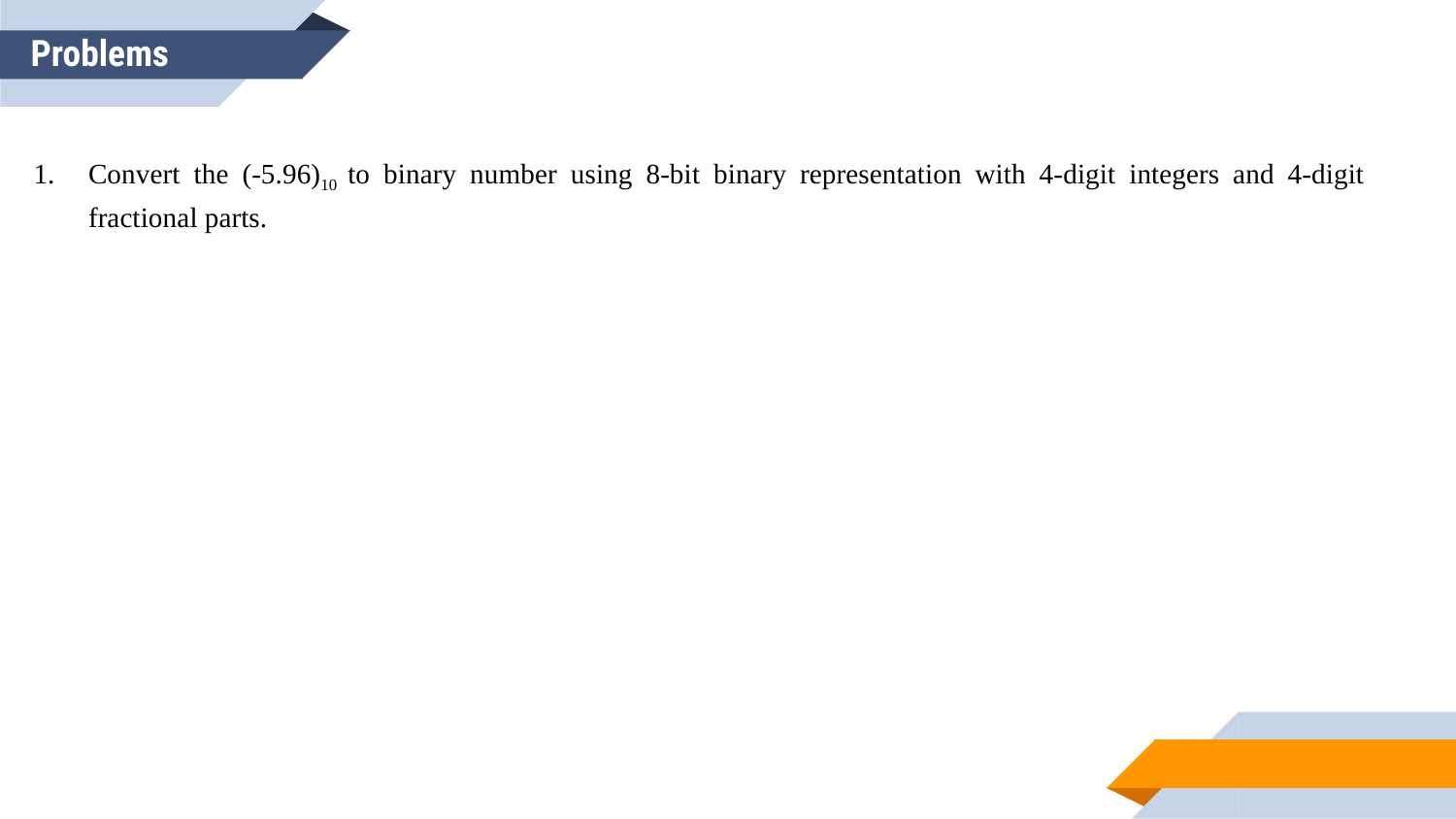

Problems
Convert the (-5.96)10 to binary number using 8-bit binary representation with 4-digit integers and 4-digit fractional parts.
76